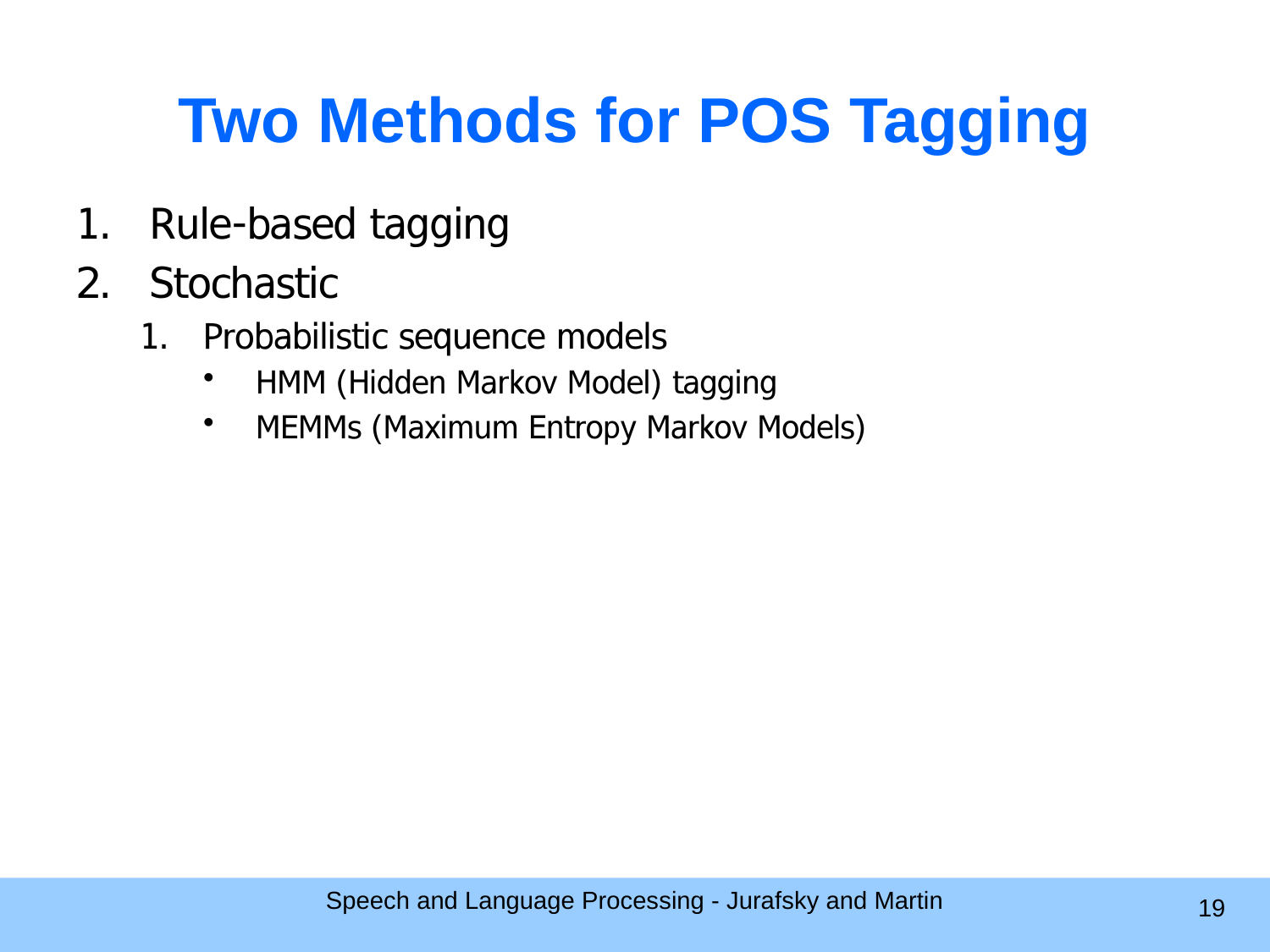

# Two Methods for POS Tagging
Rule-based tagging
Stochastic
Probabilistic sequence models
HMM (Hidden Markov Model) tagging
MEMMs (Maximum Entropy Markov Models)
Speech and Language Processing - Jurafsky and Martin

19